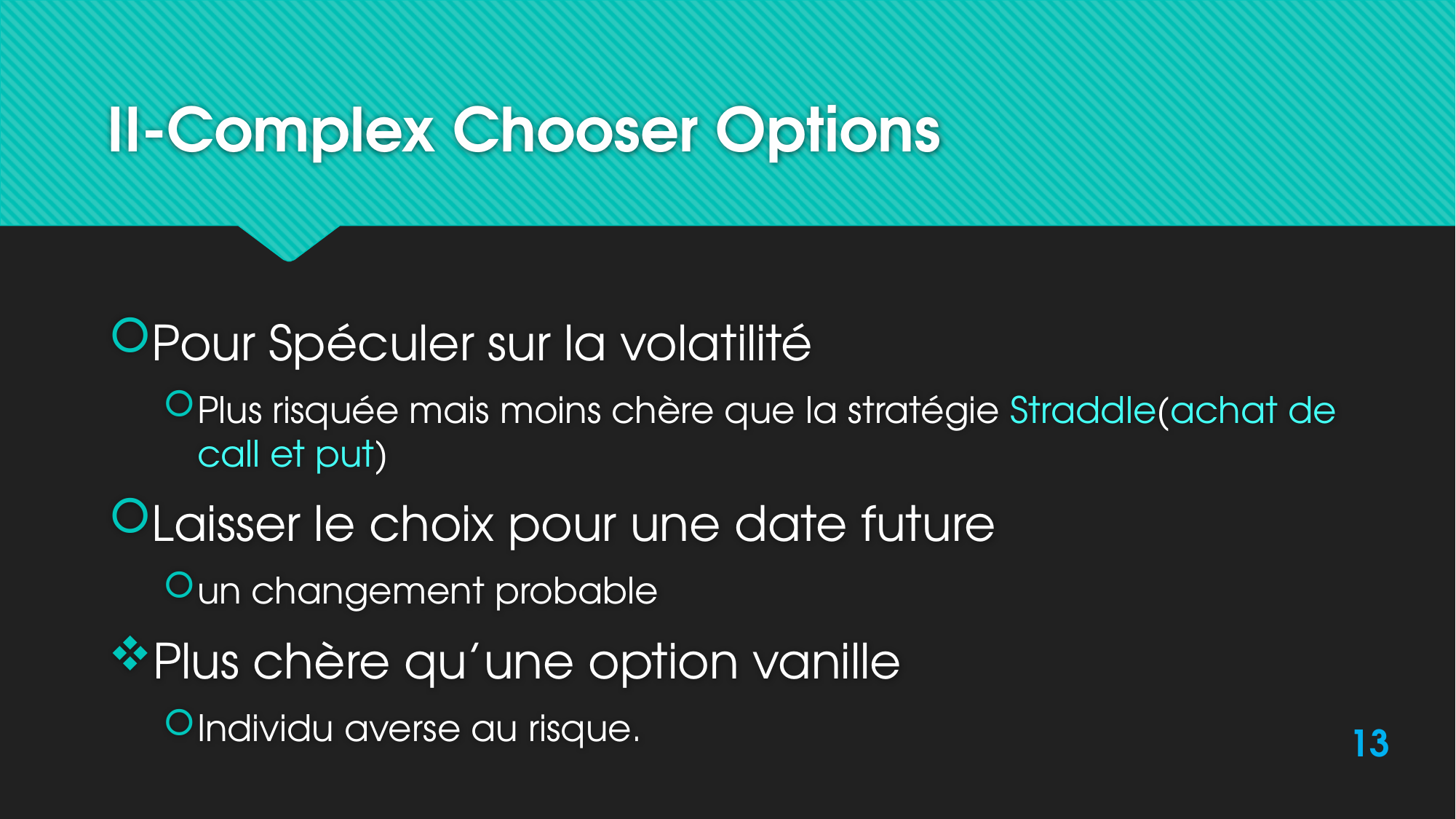

# II-Complex Chooser Options
Pour Spéculer sur la volatilité
Plus risquée mais moins chère que la stratégie Straddle(achat de call et put)
Laisser le choix pour une date future
un changement probable
Plus chère qu’une option vanille
Individu averse au risque.

13